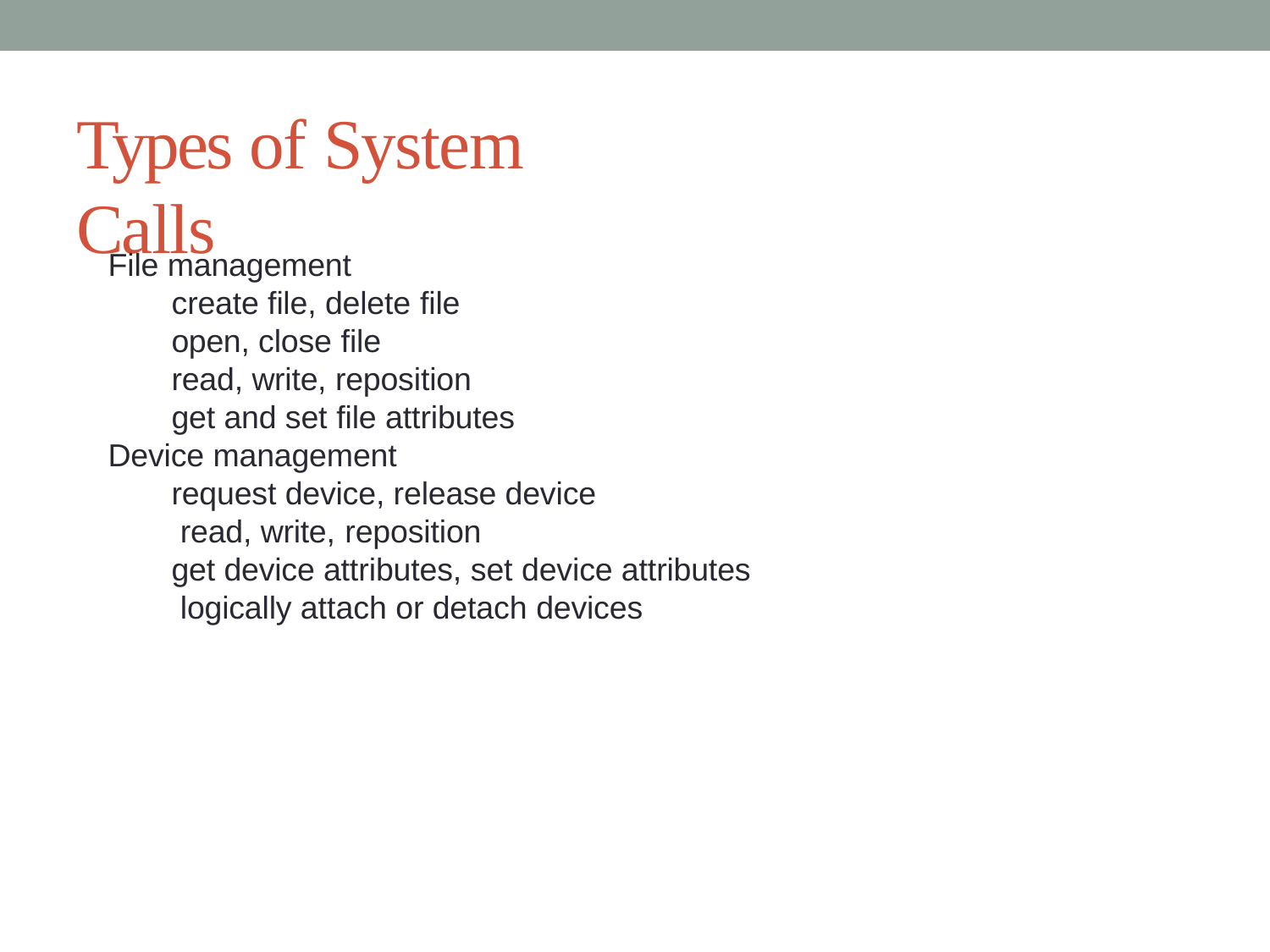

# Types of System Calls
File management
create file, delete file
open, close file
read, write, reposition  get and set file attributes
Device management
request device, release device  read, write, reposition
get device attributes, set device attributes  logically attach or detach devices